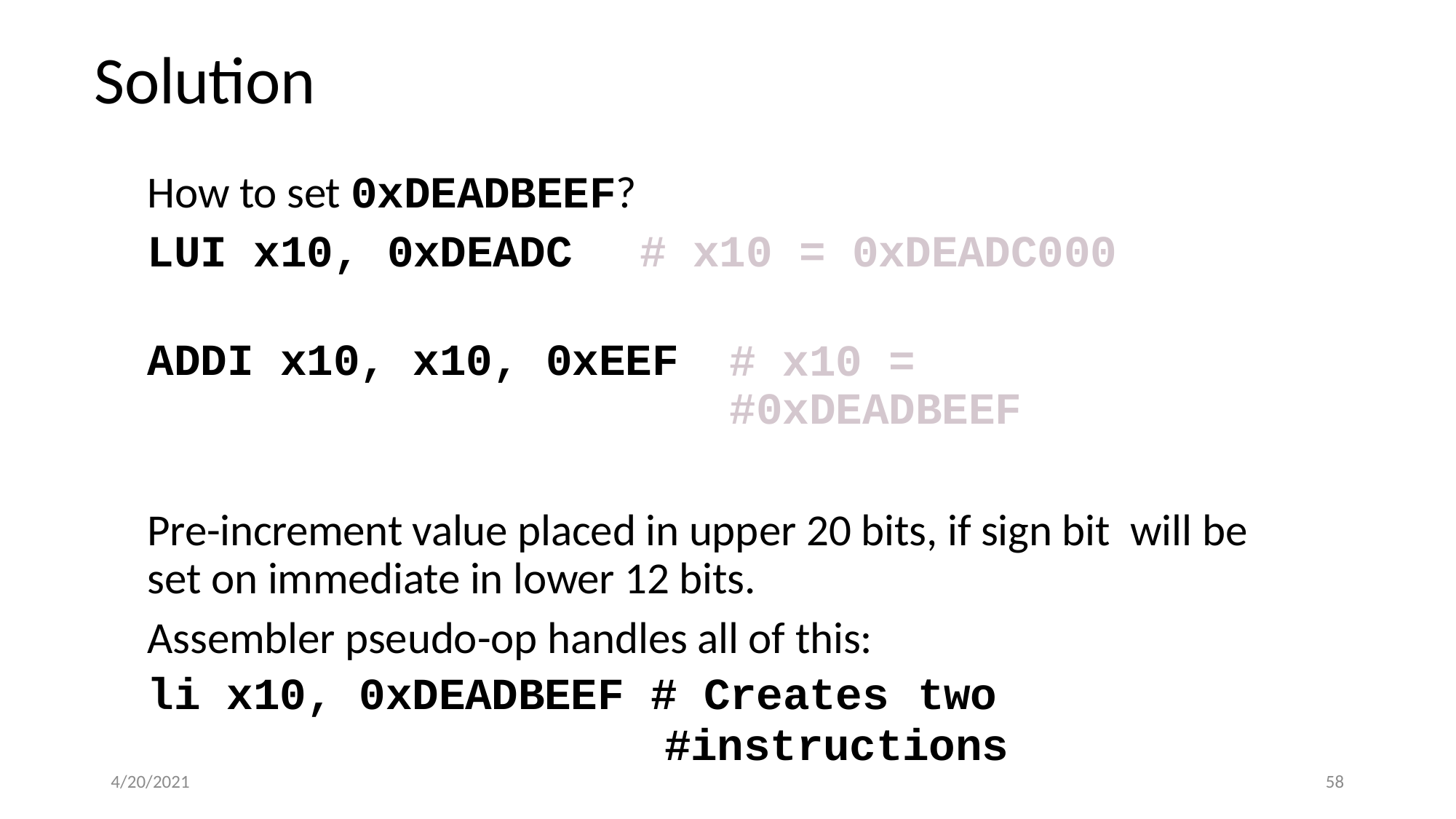

# Solution
How to set 0xDEADBEEF?
LUI x10, 0xDEADC	# x10 = 0xDEADC000
ADDI x10, x10, 0xEEF
# x10 =  #0xDEADBEEF
Pre-increment value placed in upper 20 bits, if sign bit  will be set on immediate in lower 12 bits.
Assembler pseudo-op handles all of this:
li x10, 0xDEADBEEF # Creates two
#instructions
4/20/2021
58